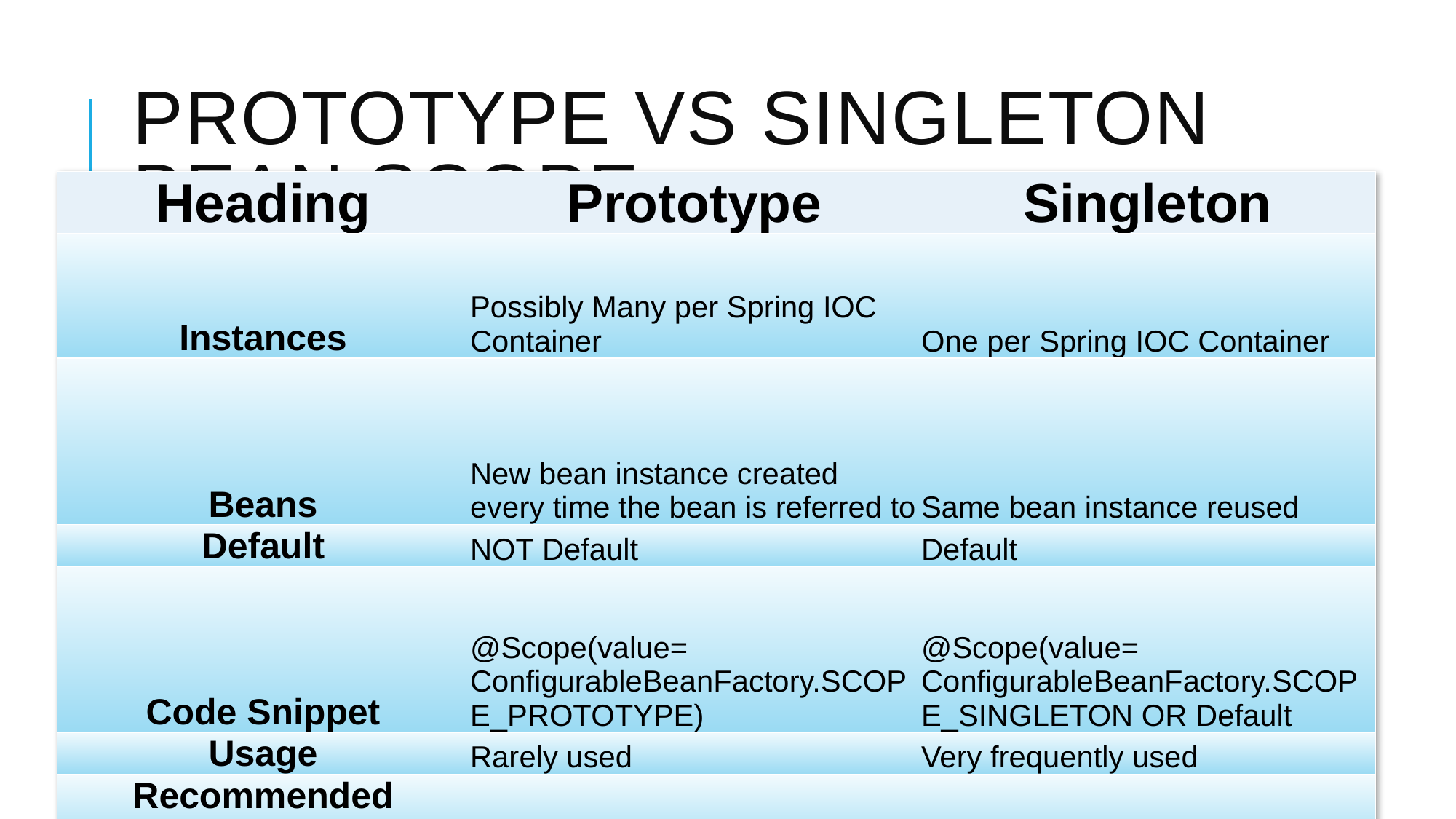

# Prototype vs Singleton Bean Scope
| Heading | Prototype | Singleton |
| --- | --- | --- |
| Instances | Possibly Many per Spring IOC Container | One per Spring IOC Container |
| Beans | New bean instance created every time the bean is referred to | Same bean instance reused |
| Default | NOT Default | Default |
| Code Snippet | @Scope(value= ConfigurableBeanFactory.SCOPE\_PROTOTYPE) | @Scope(value= ConfigurableBeanFactory.SCOPE\_SINGLETON OR Default |
| Usage | Rarely used | Very frequently used |
| Recommended Scenario | Stateful beans | Stateless beans |